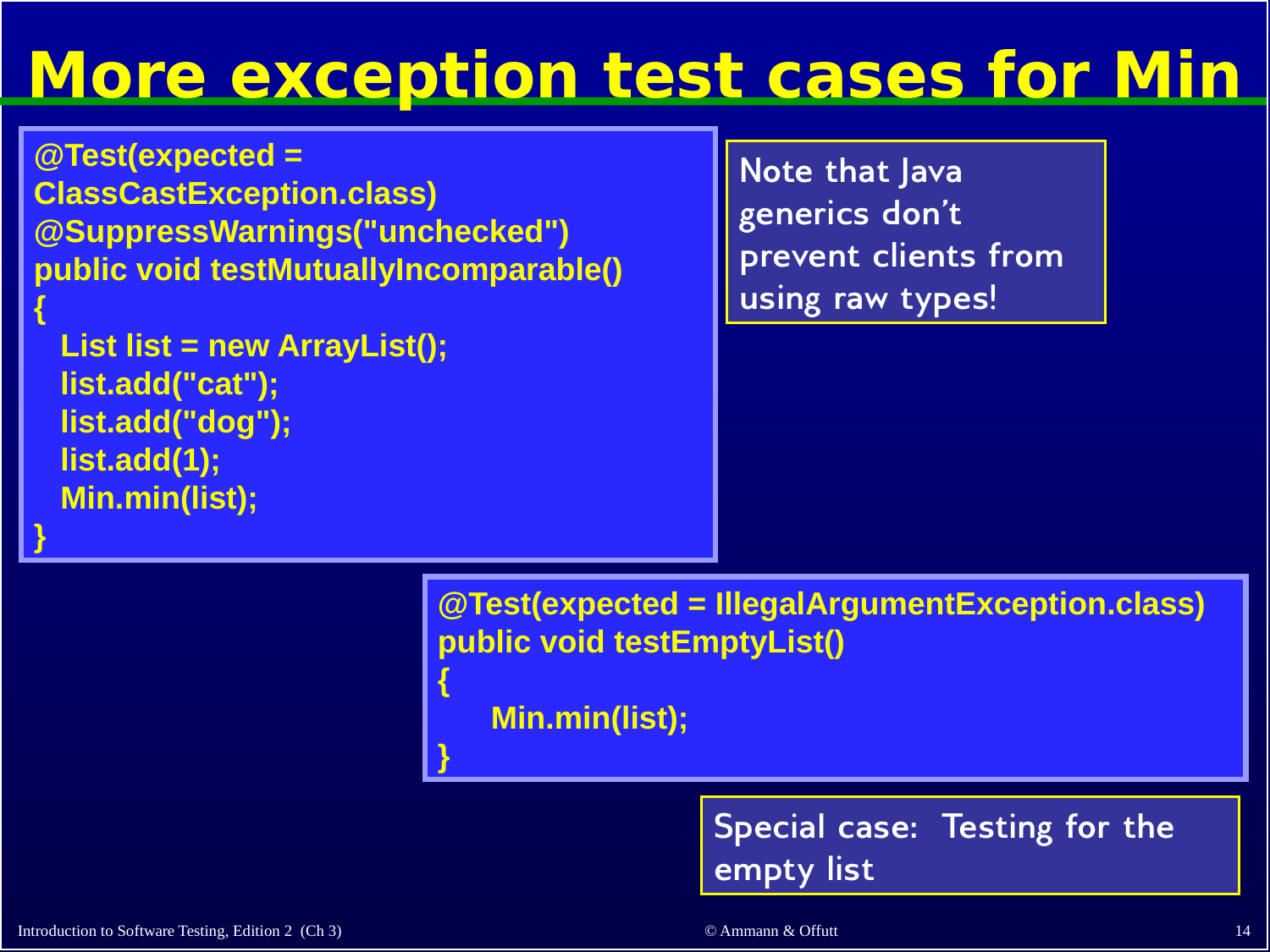

# More exception test cases for Min
@Test(expected = ClassCastException.class)
@SuppressWarnings("unchecked")
public void testMutuallyIncomparable()
{
   List list = new ArrayList();
   list.add("cat");
   list.add("dog");
   list.add(1);
   Min.min(list);
}
Note that Java generics don’t prevent clients from using raw types!
@Test(expected = IllegalArgumentException.class)
public void testEmptyList()
{
      Min.min(list);
}
Special case:  Testing for the empty list
14
© Ammann & Offutt
Introduction to Software Testing, Edition 2  (Ch 3)